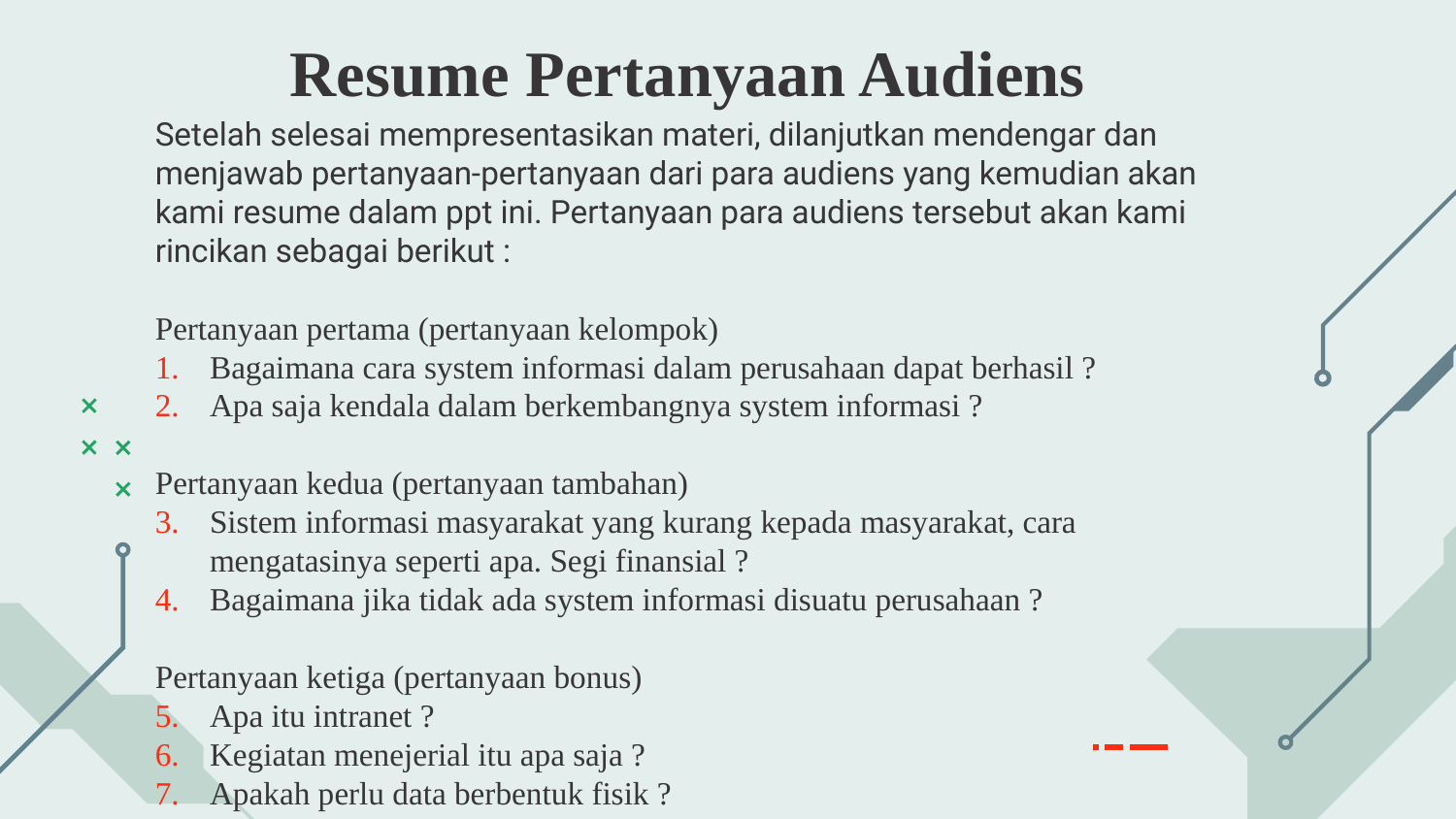

# Resume Pertanyaan Audiens
Setelah selesai mempresentasikan materi, dilanjutkan mendengar dan menjawab pertanyaan-pertanyaan dari para audiens yang kemudian akan kami resume dalam ppt ini. Pertanyaan para audiens tersebut akan kami rincikan sebagai berikut :

Pertanyaan pertama (pertanyaan kelompok)
Bagaimana cara system informasi dalam perusahaan dapat berhasil ?
Apa saja kendala dalam berkembangnya system informasi ?

Pertanyaan kedua (pertanyaan tambahan)
Sistem informasi masyarakat yang kurang kepada masyarakat, cara mengatasinya seperti apa. Segi finansial ?
Bagaimana jika tidak ada system informasi disuatu perusahaan ?

Pertanyaan ketiga (pertanyaan bonus)
Apa itu intranet ?
Kegiatan menejerial itu apa saja ?
Apakah perlu data berbentuk fisik ?